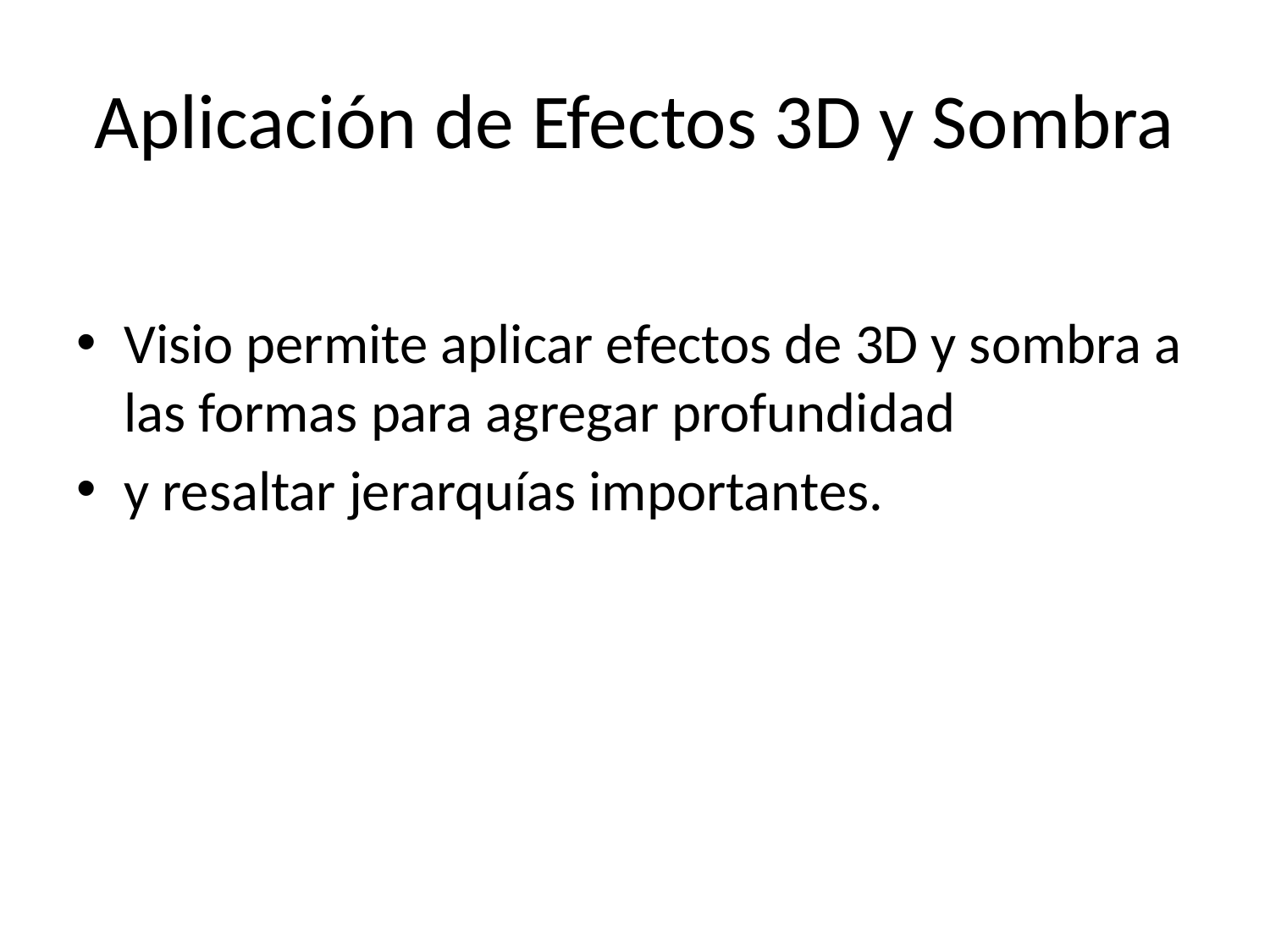

# Aplicación de Efectos 3D y Sombra

Visio permite aplicar efectos de 3D y sombra a las formas para agregar profundidad
y resaltar jerarquías importantes.